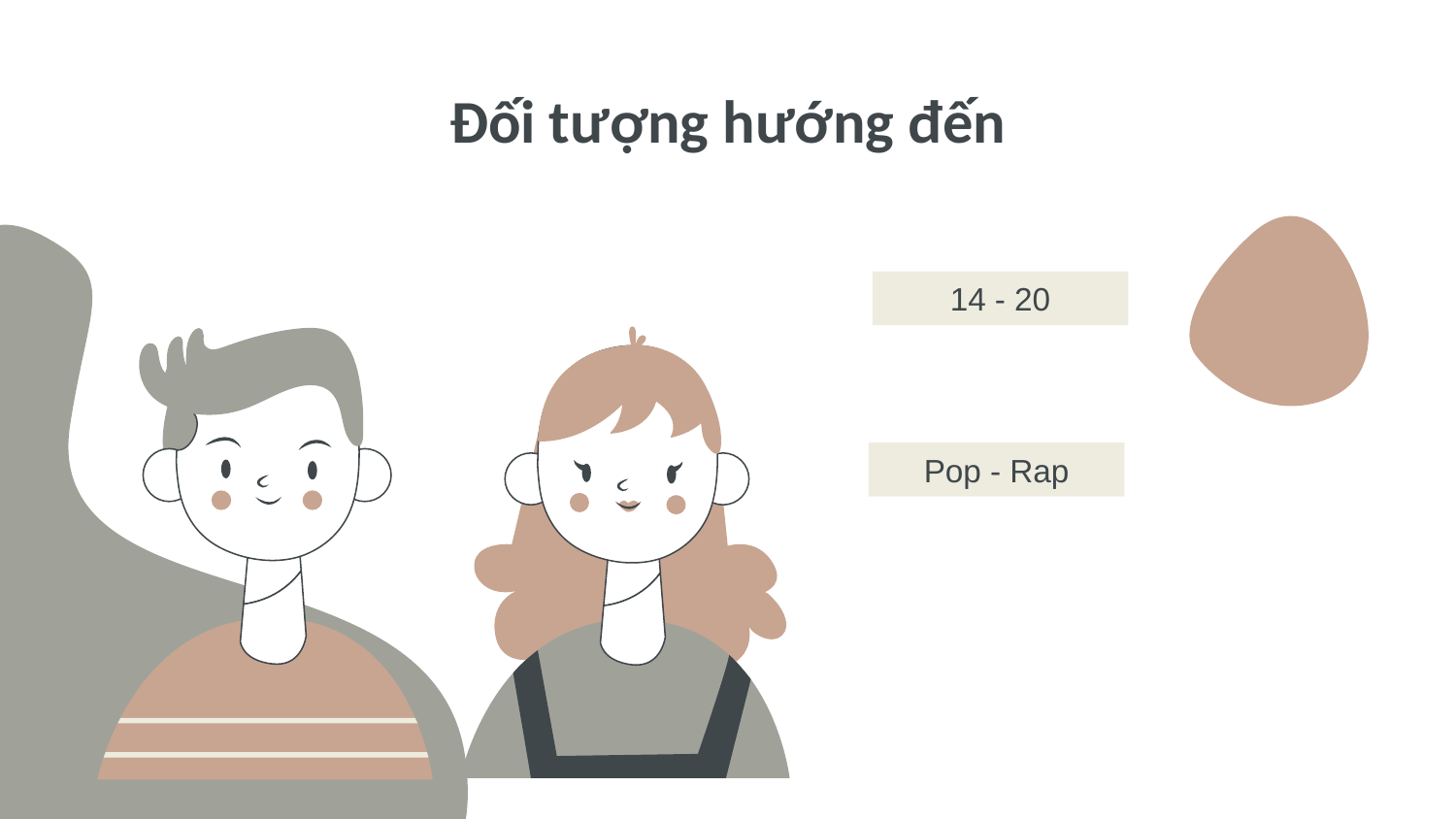

# Đối tượng hướng đến

14 - 20

Pop - Rap